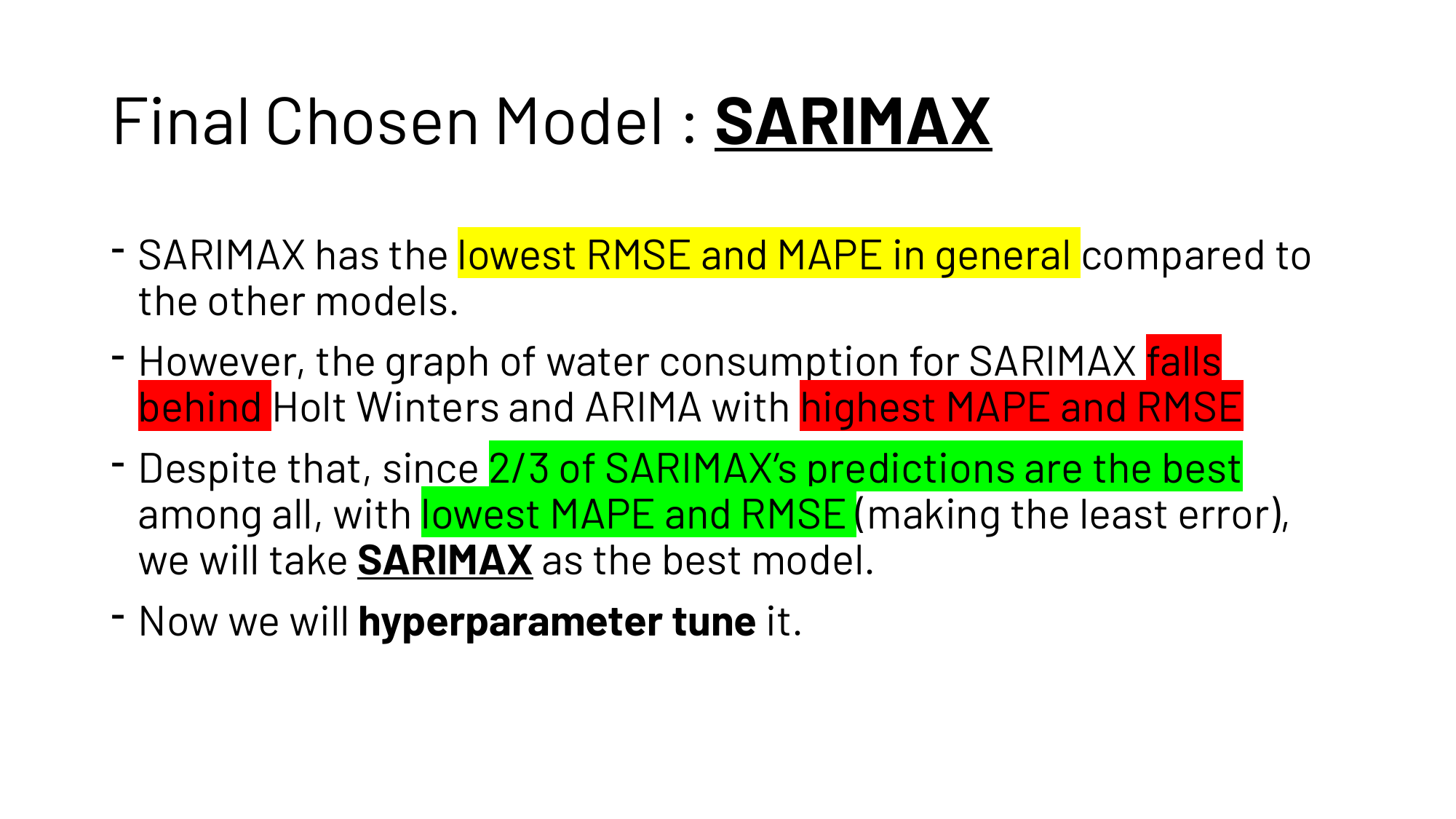

# Final Chosen Model : SARIMAX
SARIMAX has the lowest RMSE and MAPE in general compared to the other models.
However, the graph of water consumption for SARIMAX falls behind Holt Winters and ARIMA with highest MAPE and RMSE
Despite that, since 2/3 of SARIMAX’s predictions are the best among all, with lowest MAPE and RMSE (making the least error), we will take SARIMAX as the best model.
Now we will hyperparameter tune it.